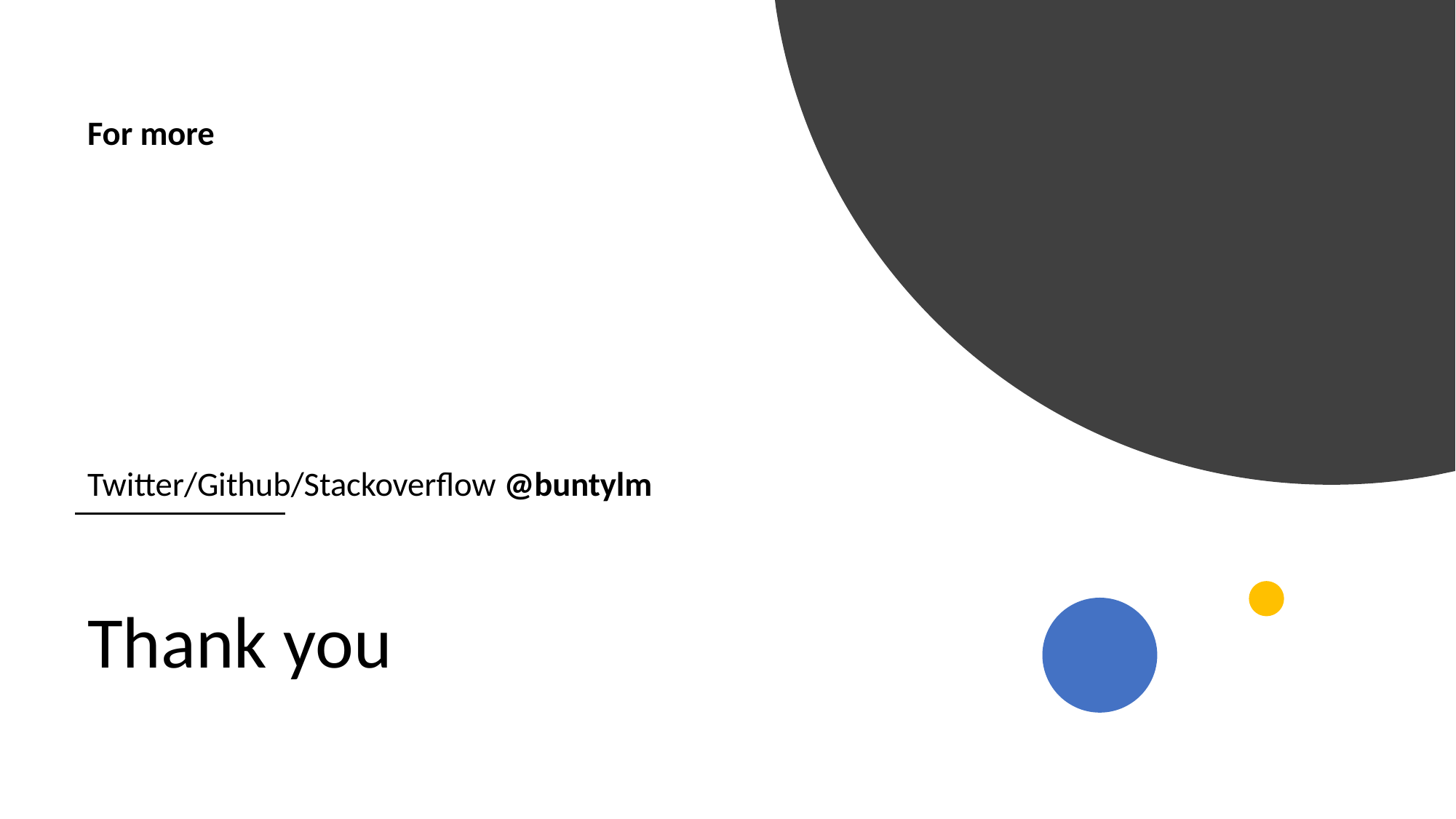

For more

Twitter/Github/Stackoverflow @buntylm

# Thank you